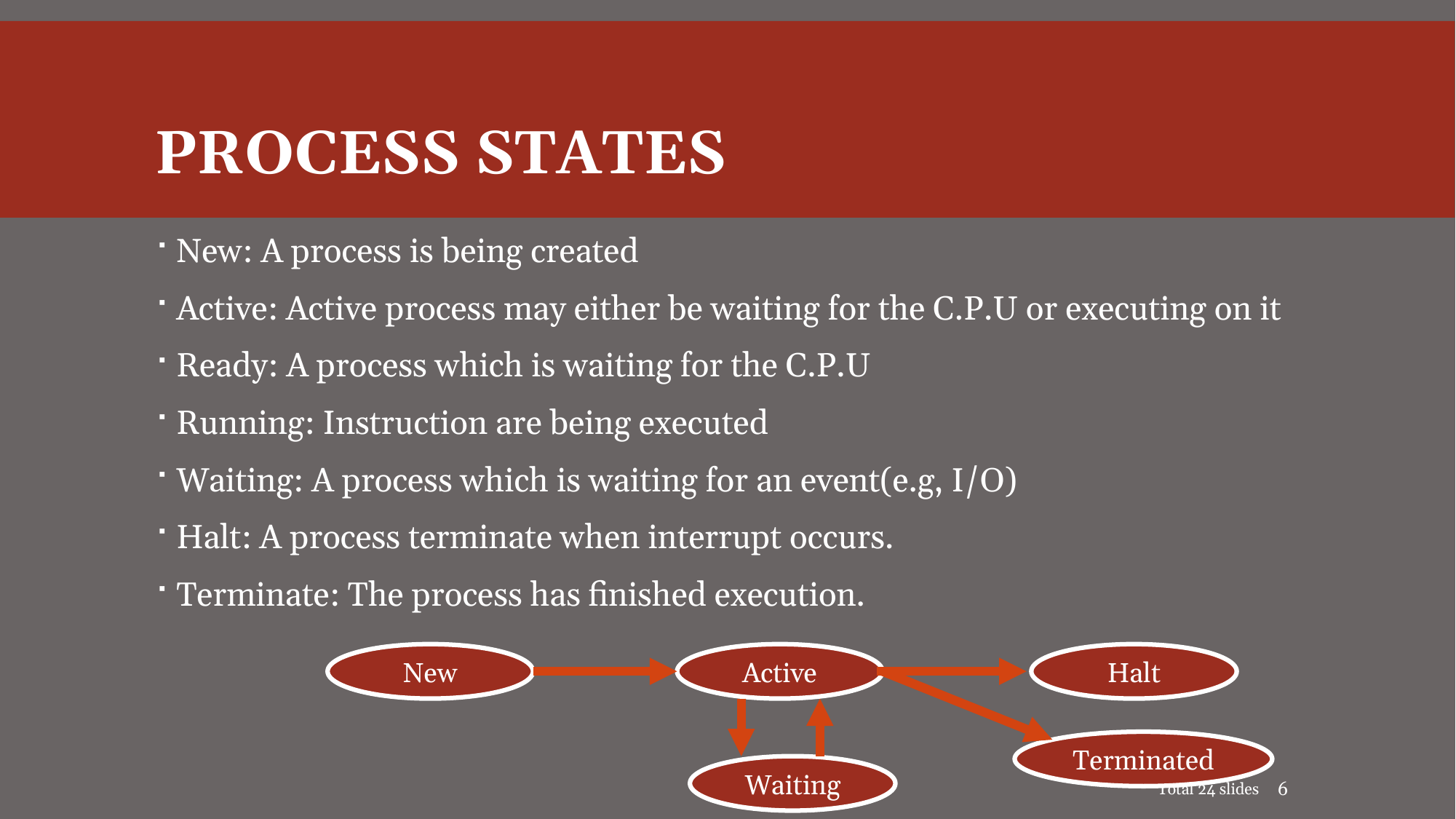

# Process States
New: A process is being created
Active: Active process may either be waiting for the C.P.U or executing on it
Ready: A process which is waiting for the C.P.U
Running: Instruction are being executed
Waiting: A process which is waiting for an event(e.g, I/O)
Halt: A process terminate when interrupt occurs.
Terminate: The process has ﬁnished execution.

Halt
New
Active
Waiting
Terminated
Total 24 slides
6